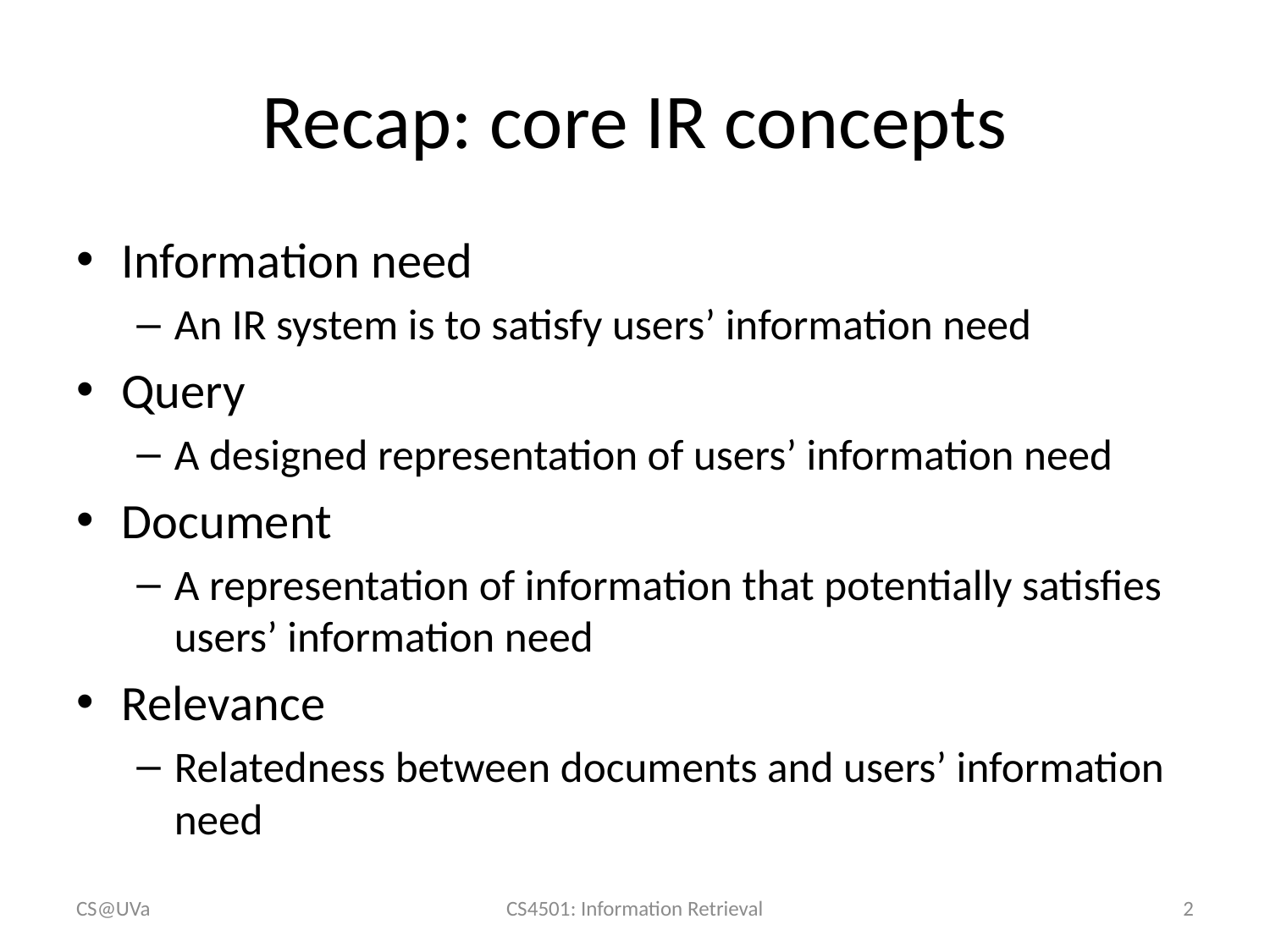

# Recap: core IR concepts
Information need
An IR system is to satisfy users’ information need
Query
A designed representation of users’ information need
Document
A representation of information that potentially satisfies users’ information need
Relevance
Relatedness between documents and users’ information need

CS@UVa
CS4501: Information Retrieval
2